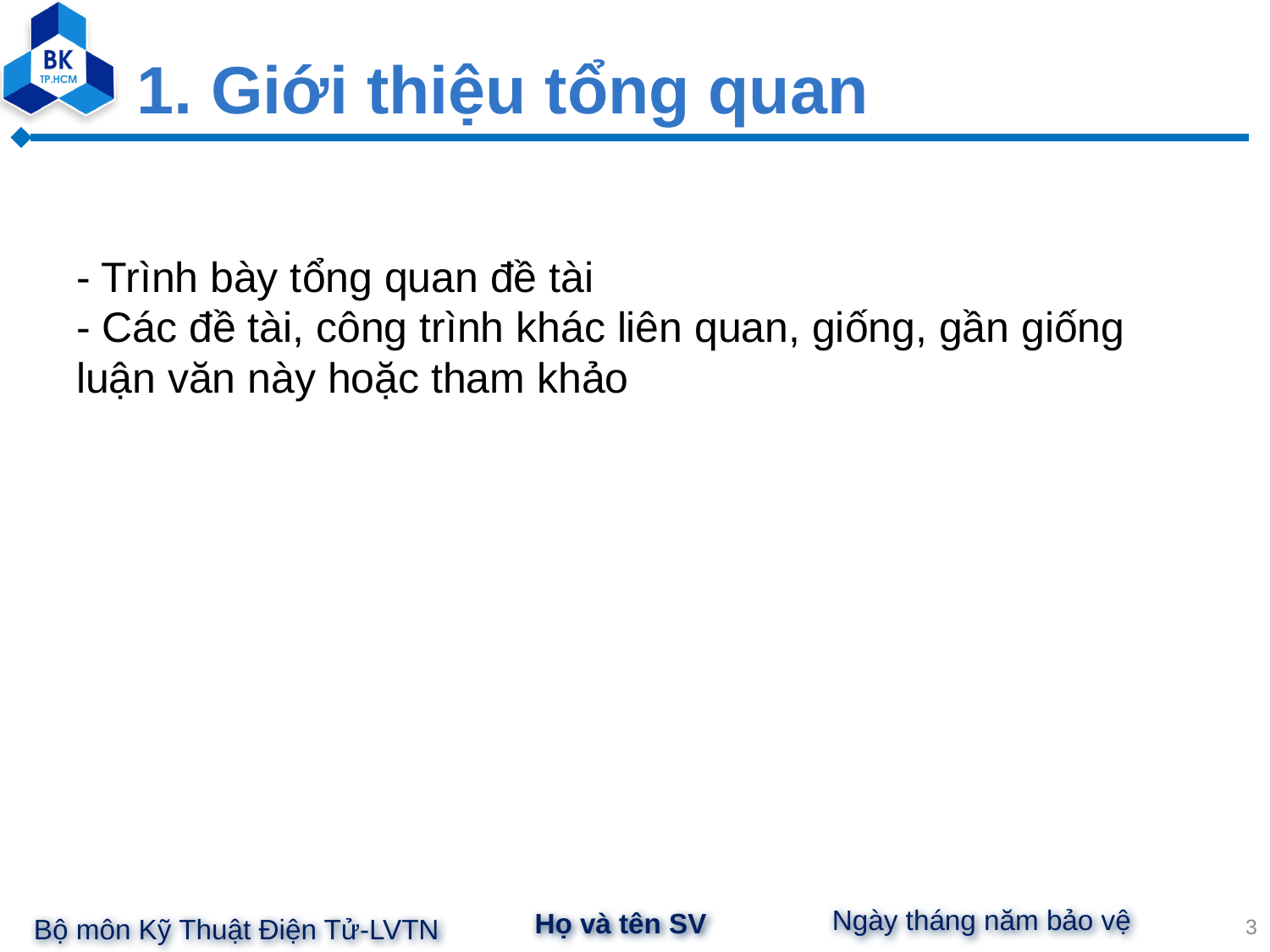

# 1. Giới thiệu tổng quan
- Trình bày tổng quan đề tài
- Các đề tài, công trình khác liên quan, giống, gần giống luận văn này hoặc tham khảo
3